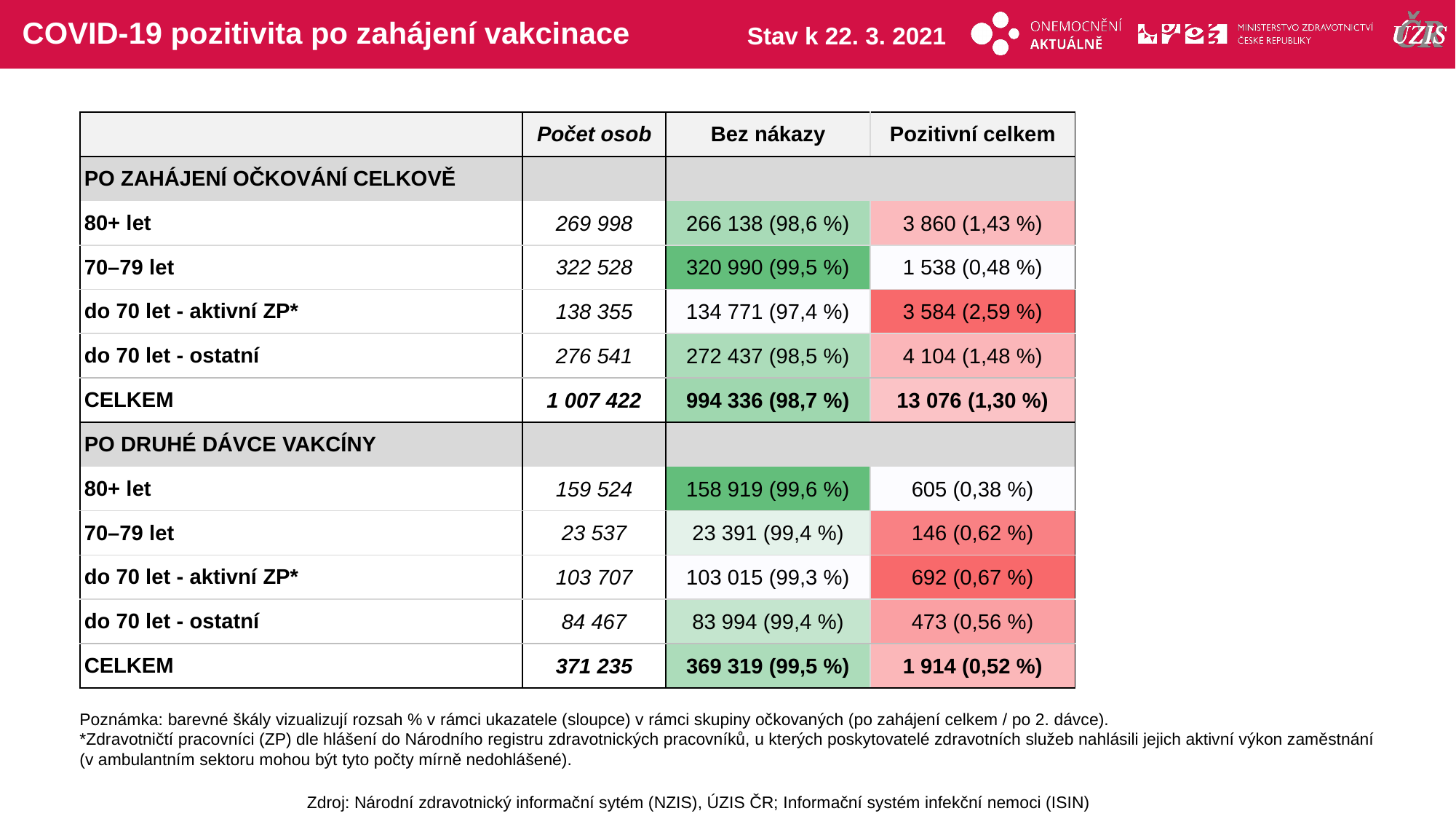

# COVID-19 pozitivita po zahájení vakcinace
Stav k 22. 3. 2021
|  | Počet osob | Bez nákazy | Pozitivní celkem |
| --- | --- | --- | --- |
| PO ZAHÁJENÍ OČKOVÁNÍ CELKOVĚ |  |  |  |
| 80+ let | 269 998 | 266 138 (98,6 %) | 3 860 (1,43 %) |
| 70–79 let | 322 528 | 320 990 (99,5 %) | 1 538 (0,48 %) |
| do 70 let - aktivní ZP\* | 138 355 | 134 771 (97,4 %) | 3 584 (2,59 %) |
| do 70 let - ostatní | 276 541 | 272 437 (98,5 %) | 4 104 (1,48 %) |
| CELKEM | 1 007 422 | 994 336 (98,7 %) | 13 076 (1,30 %) |
| PO DRUHÉ DÁVCE VAKCÍNY |  |  |  |
| 80+ let | 159 524 | 158 919 (99,6 %) | 605 (0,38 %) |
| 70–79 let | 23 537 | 23 391 (99,4 %) | 146 (0,62 %) |
| do 70 let - aktivní ZP\* | 103 707 | 103 015 (99,3 %) | 692 (0,67 %) |
| do 70 let - ostatní | 84 467 | 83 994 (99,4 %) | 473 (0,56 %) |
| CELKEM | 371 235 | 369 319 (99,5 %) | 1 914 (0,52 %) |
|  |  |
| --- | --- |
|  |  |
|  |  |
|  |  |
|  |  |
|  |  |
|  |  |
|  |  |
|  |  |
|  |  |
|  |  |
Poznámka: barevné škály vizualizují rozsah % v rámci ukazatele (sloupce) v rámci skupiny očkovaných (po zahájení celkem / po 2. dávce).
*Zdravotničtí pracovníci (ZP) dle hlášení do Národního registru zdravotnických pracovníků, u kterých poskytovatelé zdravotních služeb nahlásili jejich aktivní výkon zaměstnání (v ambulantním sektoru mohou být tyto počty mírně nedohlášené).
Zdroj: Národní zdravotnický informační sytém (NZIS), ÚZIS ČR; Informační systém infekční nemoci (ISIN)